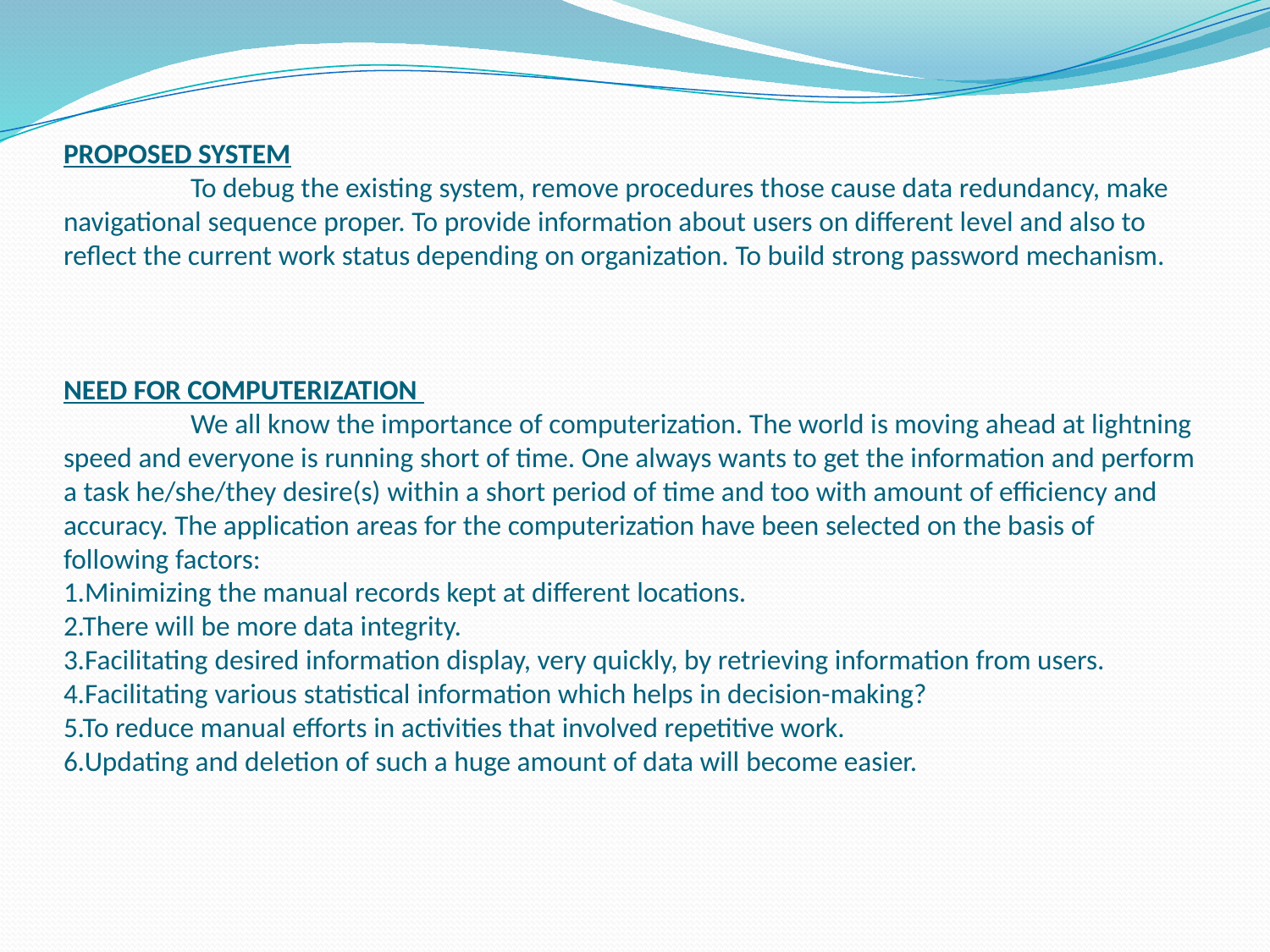

# PROPOSED SYSTEM To debug the existing system, remove procedures those cause data redundancy, make navigational sequence proper. To provide information about users on different level and also to reflect the current work status depending on organization. To build strong password mechanism. NEED FOR COMPUTERIZATION We all know the importance of computerization. The world is moving ahead at lightning speed and everyone is running short of time. One always wants to get the information and perform a task he/she/they desire(s) within a short period of time and too with amount of efficiency and accuracy. The application areas for the computerization have been selected on the basis of following factors: 1.Minimizing the manual records kept at different locations. 2.There will be more data integrity. 3.Facilitating desired information display, very quickly, by retrieving information from users. 4.Facilitating various statistical information which helps in decision-making? 5.To reduce manual efforts in activities that involved repetitive work. 6.Updating and deletion of such a huge amount of data will become easier.